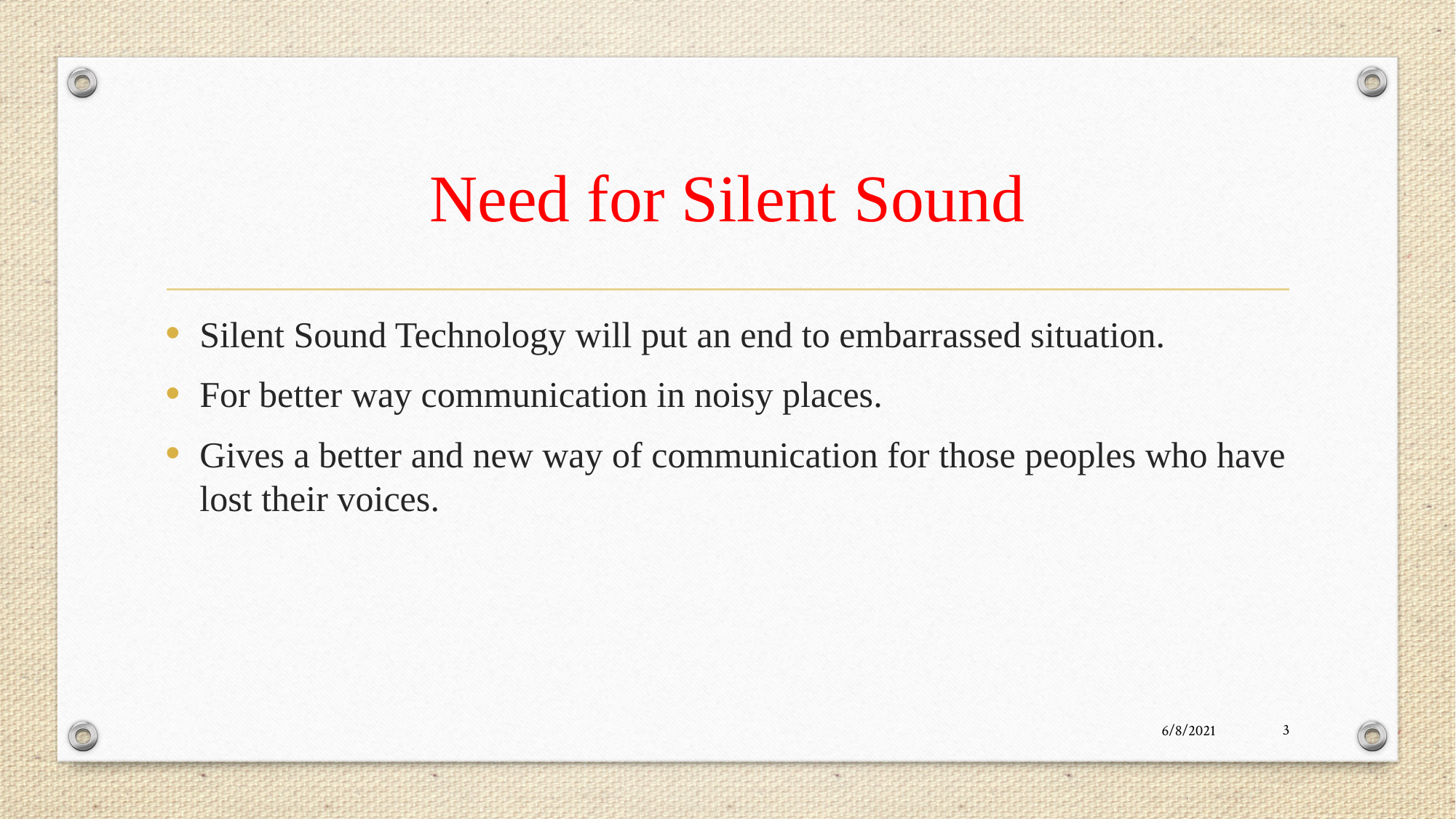

# Need for Silent Sound
Silent Sound Technology will put an end to embarrassed situation.
For better way communication in noisy places.
Gives a better and new way of communication for those peoples who have lost their voices.
6/8/2021
3